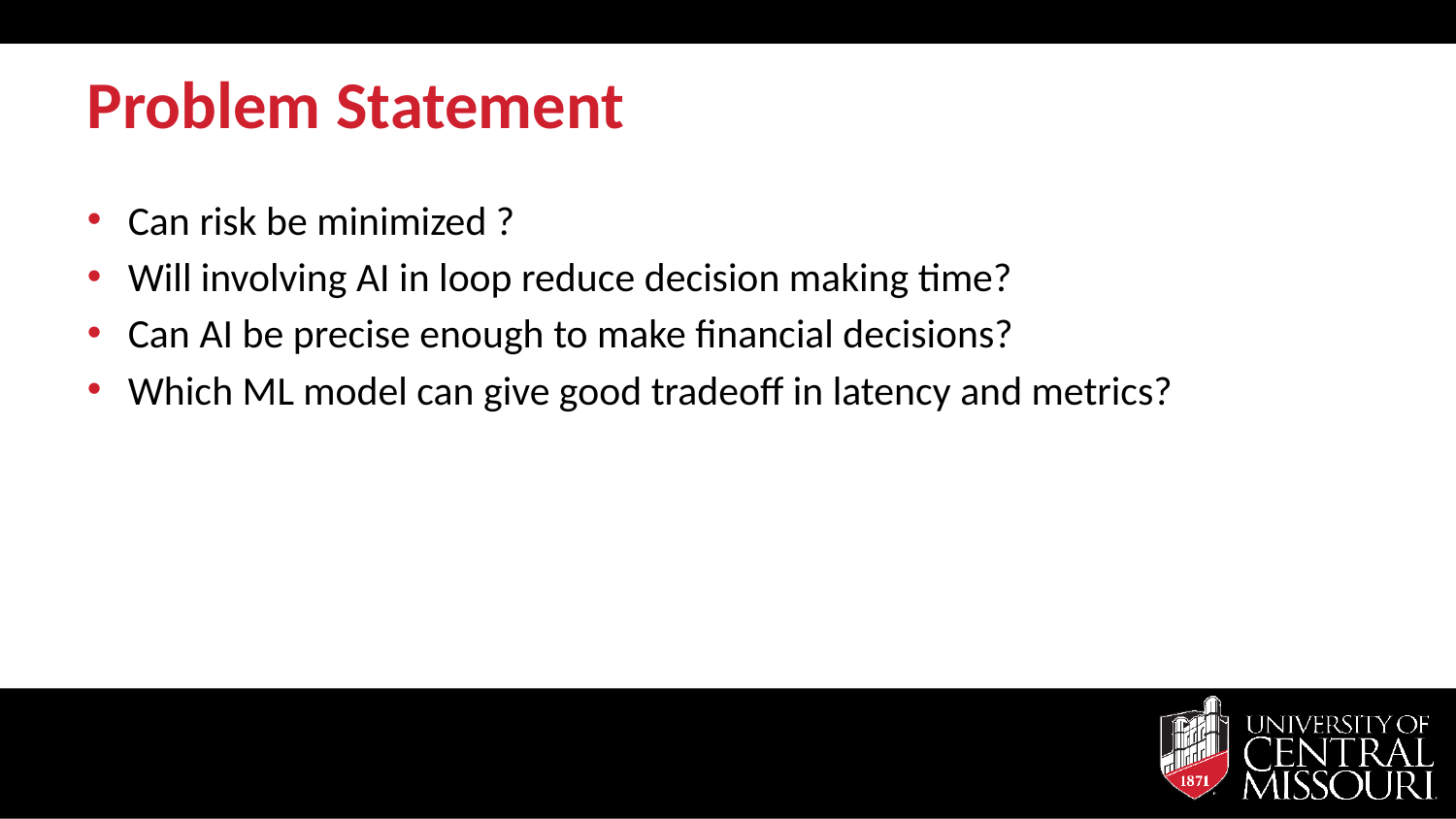

# Problem Statement
Can risk be minimized ?
Will involving AI in loop reduce decision making time?
Can AI be precise enough to make financial decisions?
Which ML model can give good tradeoff in latency and metrics?